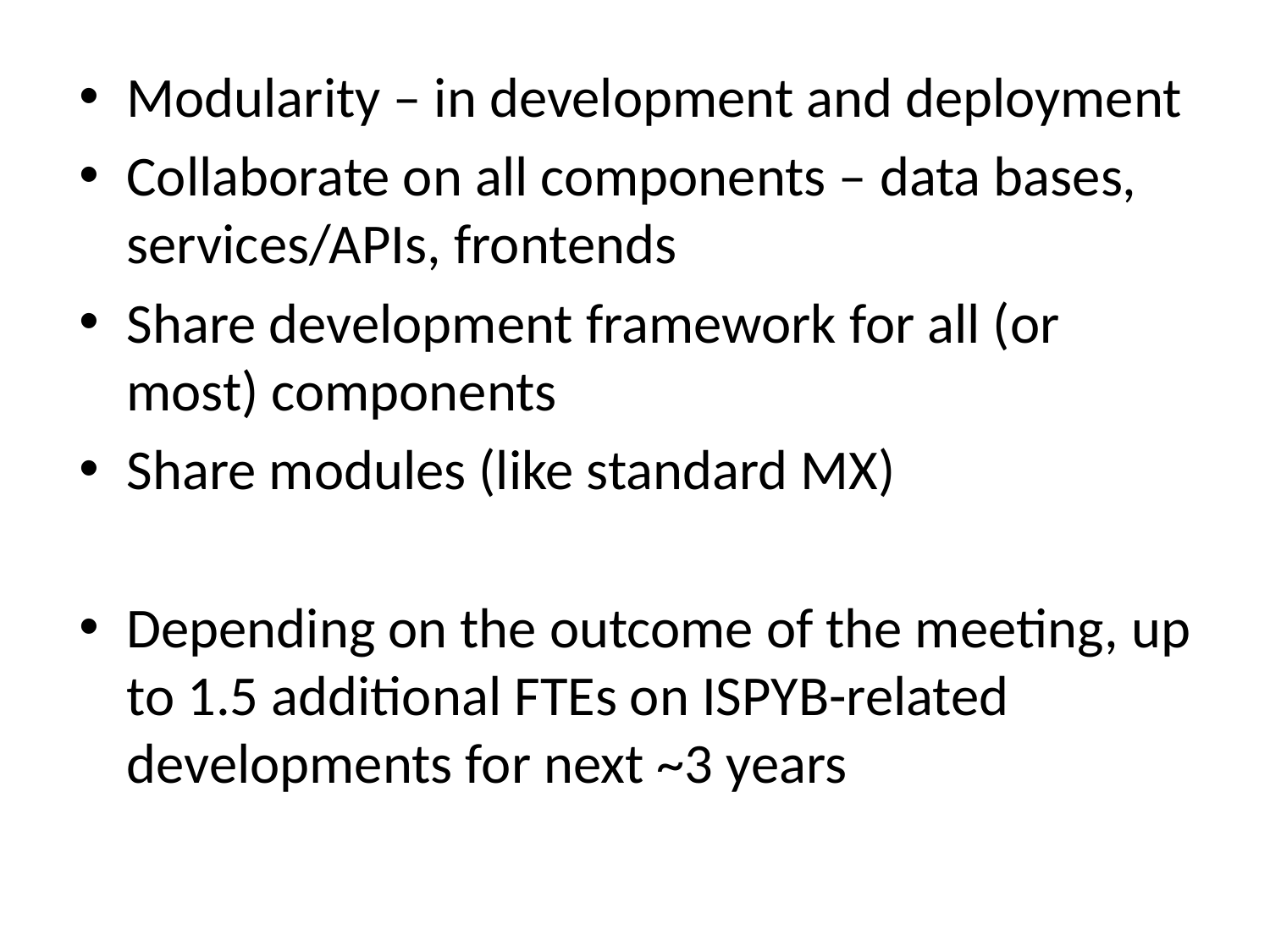

Modularity – in development and deployment
Collaborate on all components – data bases, services/APIs, frontends
Share development framework for all (or most) components
Share modules (like standard MX)

Depending on the outcome of the meeting, up to 1.5 additional FTEs on ISPYB-related developments for next ~3 years